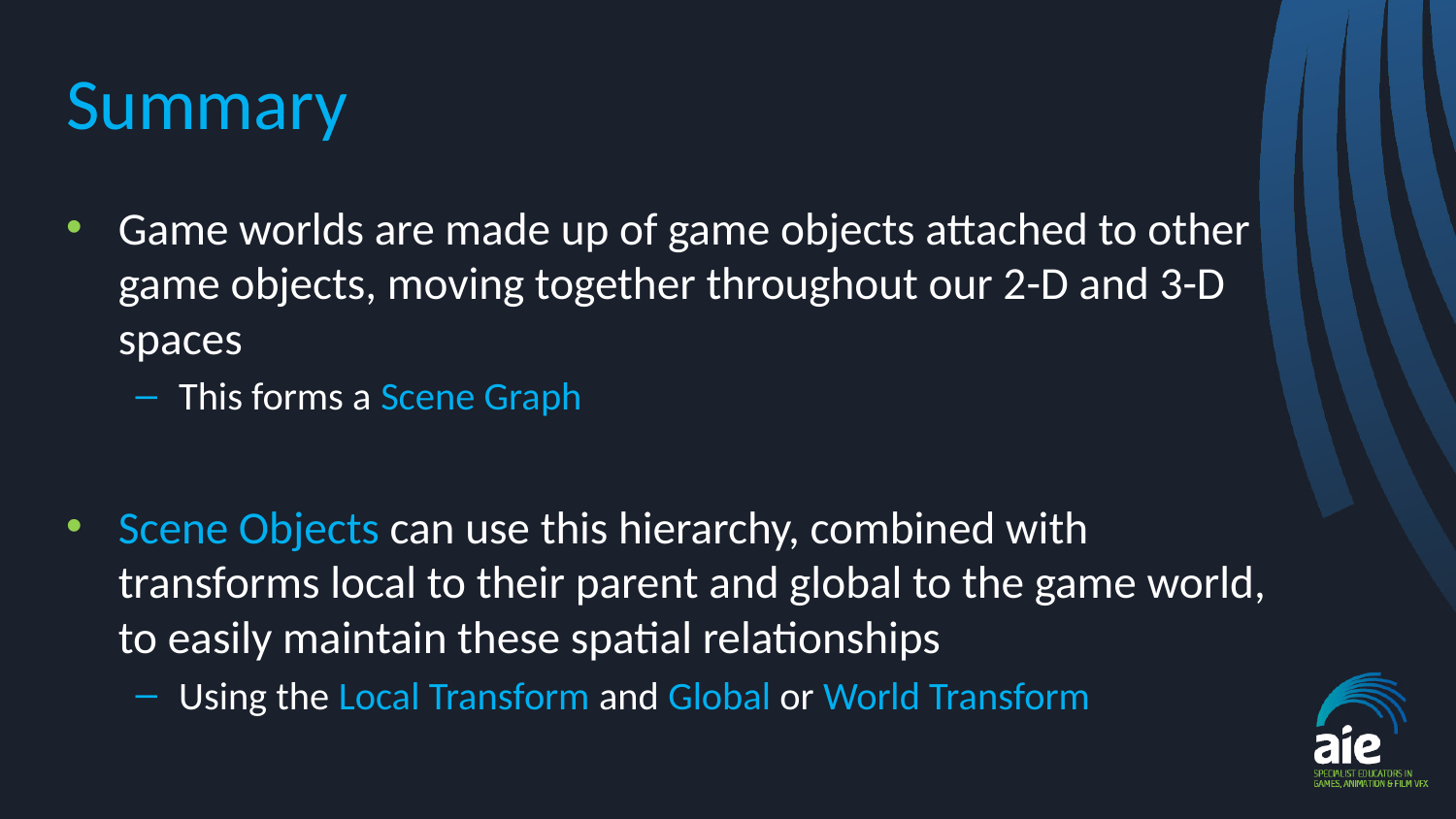

# Summary
Game worlds are made up of game objects attached to other game objects, moving together throughout our 2-D and 3-D spaces
This forms a Scene Graph

Scene Objects can use this hierarchy, combined with transforms local to their parent and global to the game world, to easily maintain these spatial relationships
Using the Local Transform and Global or World Transform